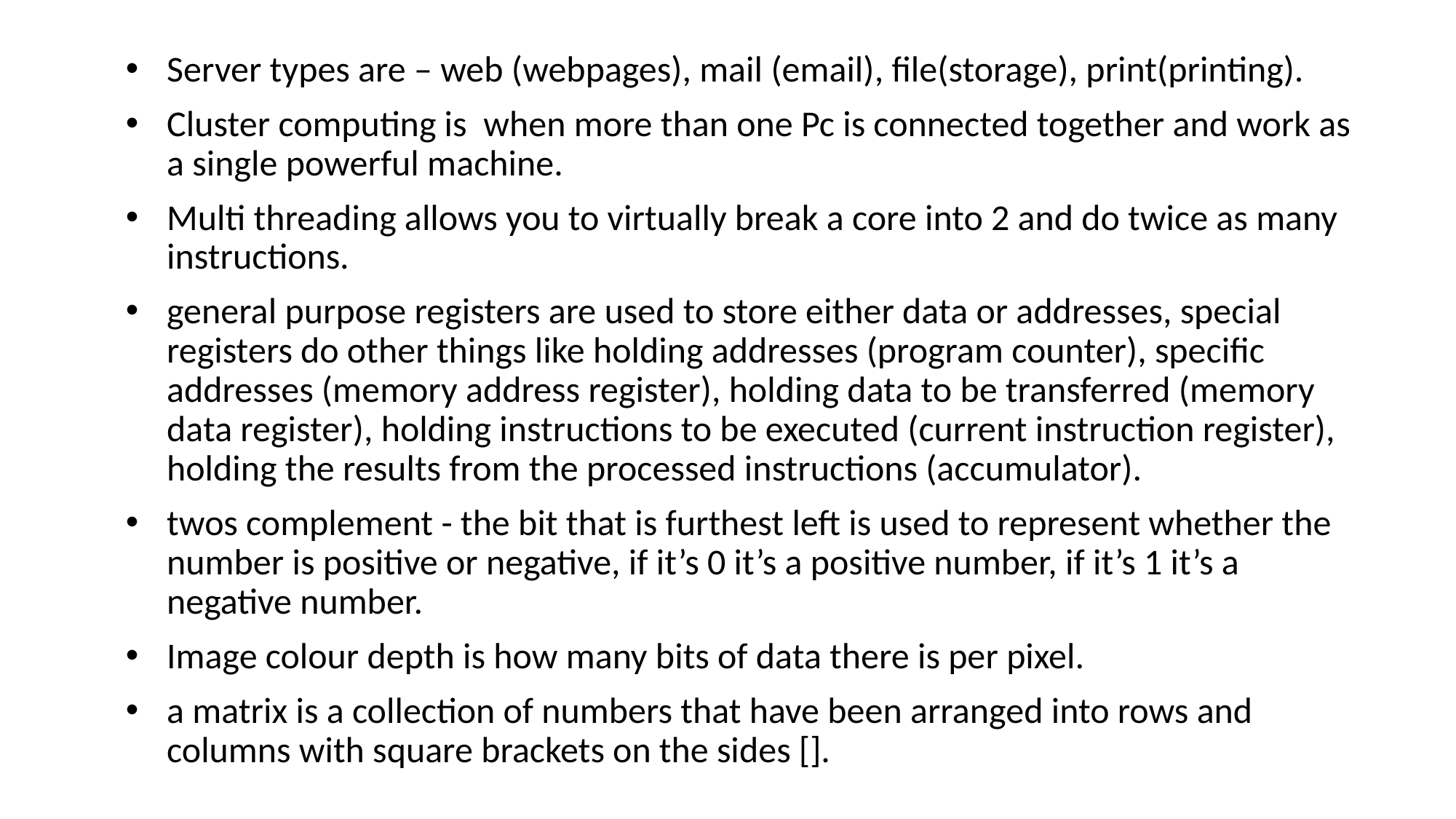

Server types are – web (webpages), mail (email), file(storage), print(printing).
Cluster computing is  when more than one Pc is connected together and work as a single powerful machine.
Multi threading allows you to virtually break a core into 2 and do twice as many instructions.
general purpose registers are used to store either data or addresses, special registers do other things like holding addresses (program counter), specific addresses (memory address register), holding data to be transferred (memory data register), holding instructions to be executed (current instruction register), holding the results from the processed instructions (accumulator).
twos complement - the bit that is furthest left is used to represent whether the number is positive or negative, if it’s 0 it’s a positive number, if it’s 1 it’s a negative number.
Image colour depth is how many bits of data there is per pixel.
a matrix is a collection of numbers that have been arranged into rows and columns with square brackets on the sides [].